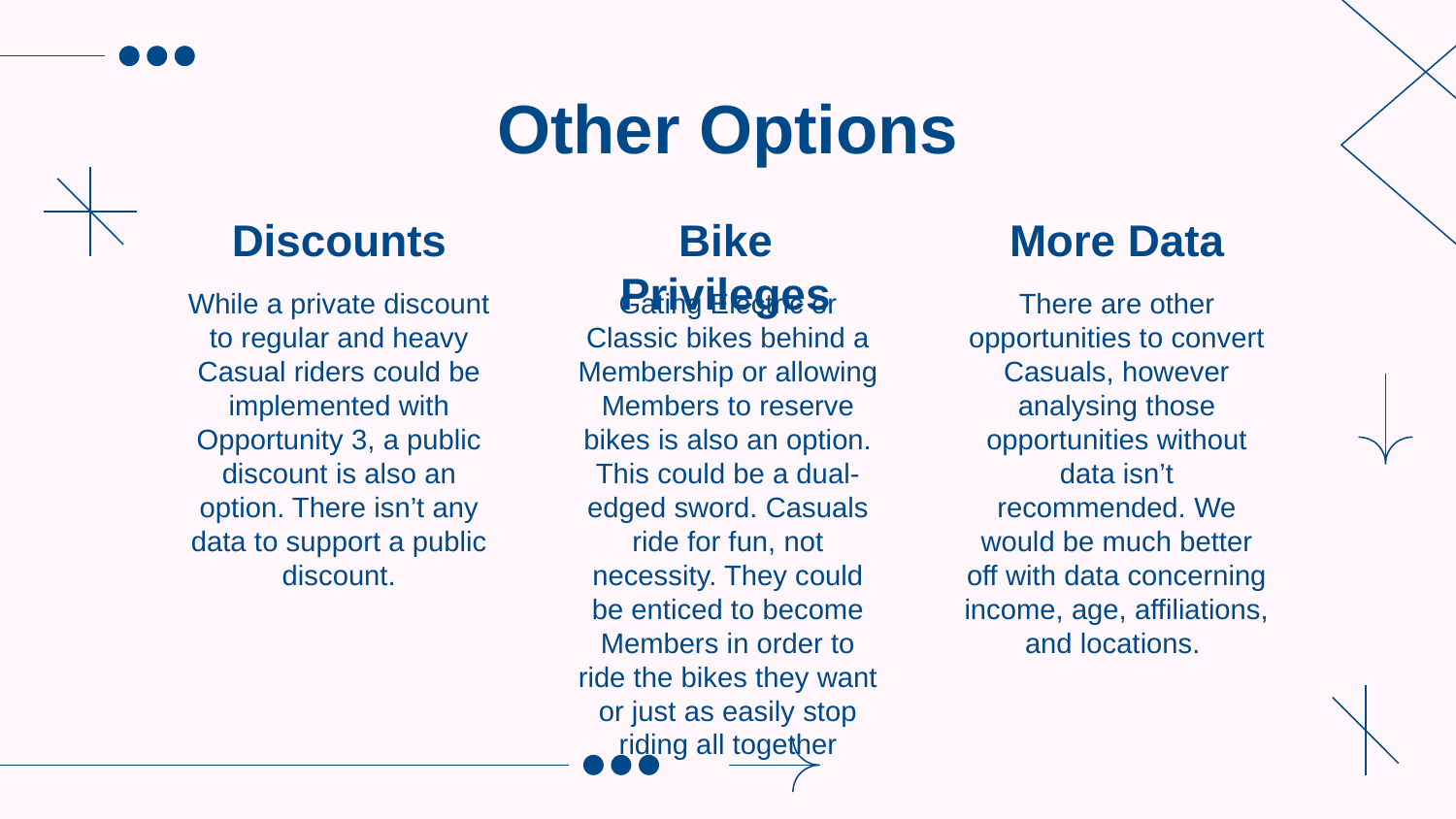

# Other Options
Discounts
Bike Privileges
More Data
While a private discount to regular and heavy Casual riders could be implemented with Opportunity 3, a public discount is also an option. There isn’t any data to support a public discount.
Gating Electric or Classic bikes behind a Membership or allowing Members to reserve bikes is also an option. This could be a dual-edged sword. Casuals ride for fun, not necessity. They could be enticed to become Members in order to ride the bikes they want or just as easily stop riding all together
There are other opportunities to convert Casuals, however analysing those opportunities without data isn’t recommended. We would be much better off with data concerning income, age, affiliations, and locations.